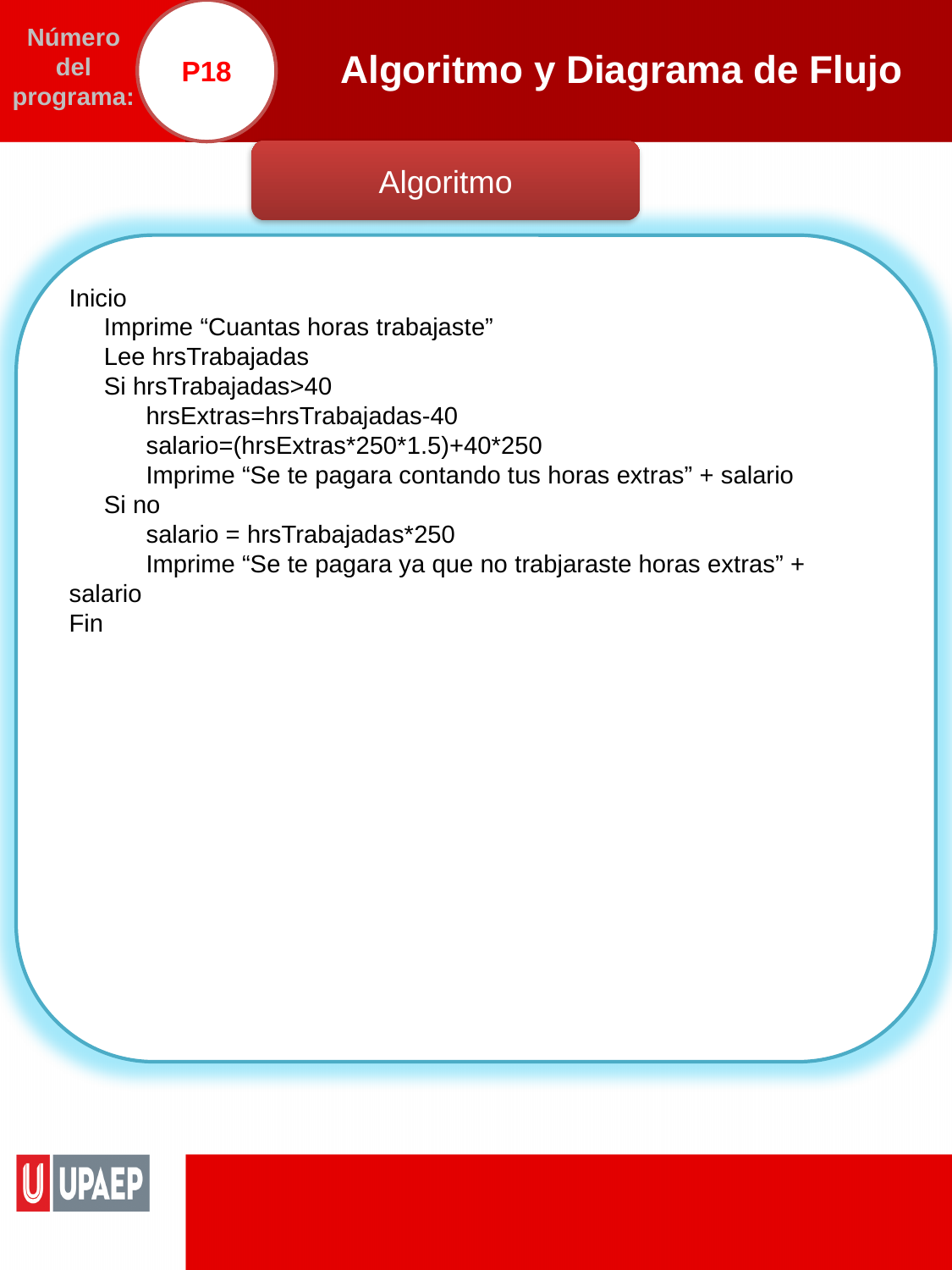

P18
# Algoritmo y Diagrama de Flujo
Número del programa:
Algoritmo
Inicio
     Imprime “Cuantas horas trabajaste”
     Lee hrsTrabajadas
     Si hrsTrabajadas>40
           hrsExtras=hrsTrabajadas-40
           salario=(hrsExtras*250*1.5)+40*250
           Imprime “Se te pagara contando tus horas extras” + salario
     Si no
           salario = hrsTrabajadas*250
           Imprime “Se te pagara ya que no trabjaraste horas extras” + salario
Fin